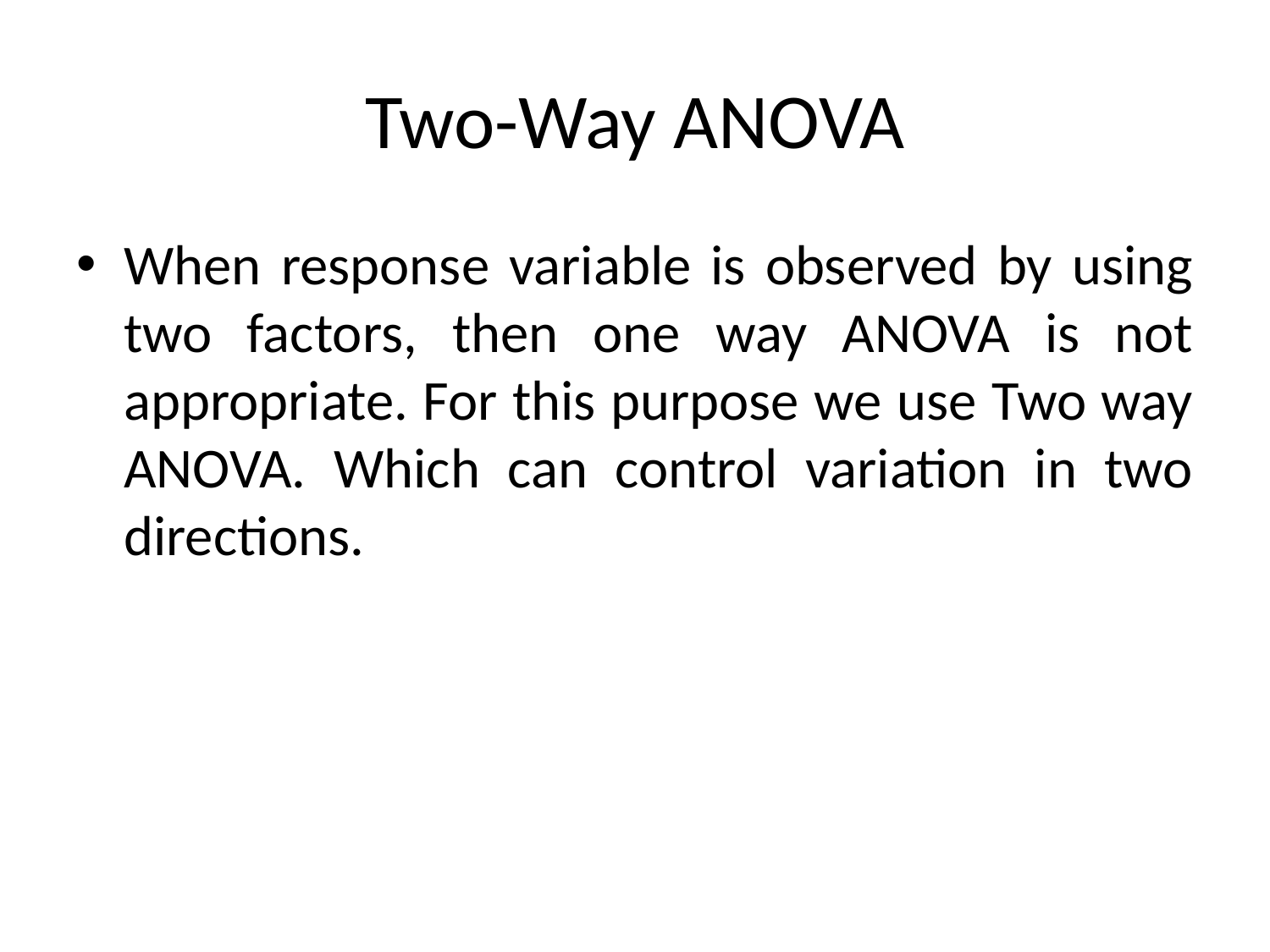

# Two-Way ANOVA
When response variable is observed by using two factors, then one way ANOVA is not appropriate. For this purpose we use Two way ANOVA. Which can control variation in two directions.